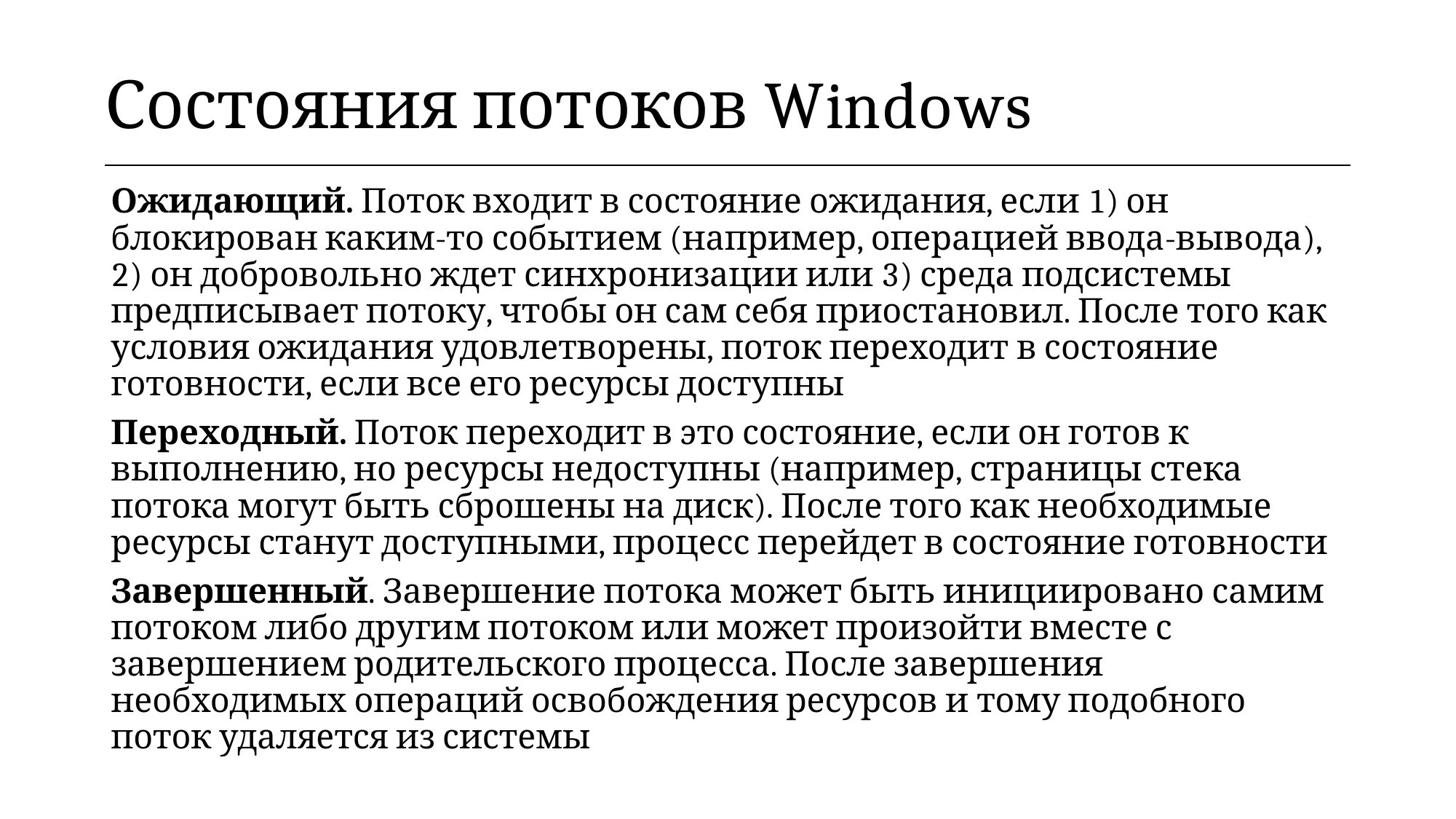

| Состояния потоков Windows |
| --- |
Ожидающий. Поток входит в состояние ожидания, если 1) он блокирован каким-то событием (например, операцией ввода-вывода), 2) он добровольно ждет синхронизации или 3) среда подсистемы предписывает потоку, чтобы он сам себя приостановил. После того как условия ожидания удовлетворены, поток переходит в состояние готовности, если все его ресурсы доступны
Переходный. Поток переходит в это состояние, если он готов к выполнению, но ресурсы недоступны (например, страницы стека потока могут быть сброшены на диск). После того как необходимые ресурсы станут доступными, процесс перейдет в состояние готовности
Завершенный. Завершение потока может быть инициировано самим потоком либо другим потоком или может произойти вместе с завершением родительского процесса. После завершения необходимых операций освобождения ресурсов и тому подобного поток удаляется из системы